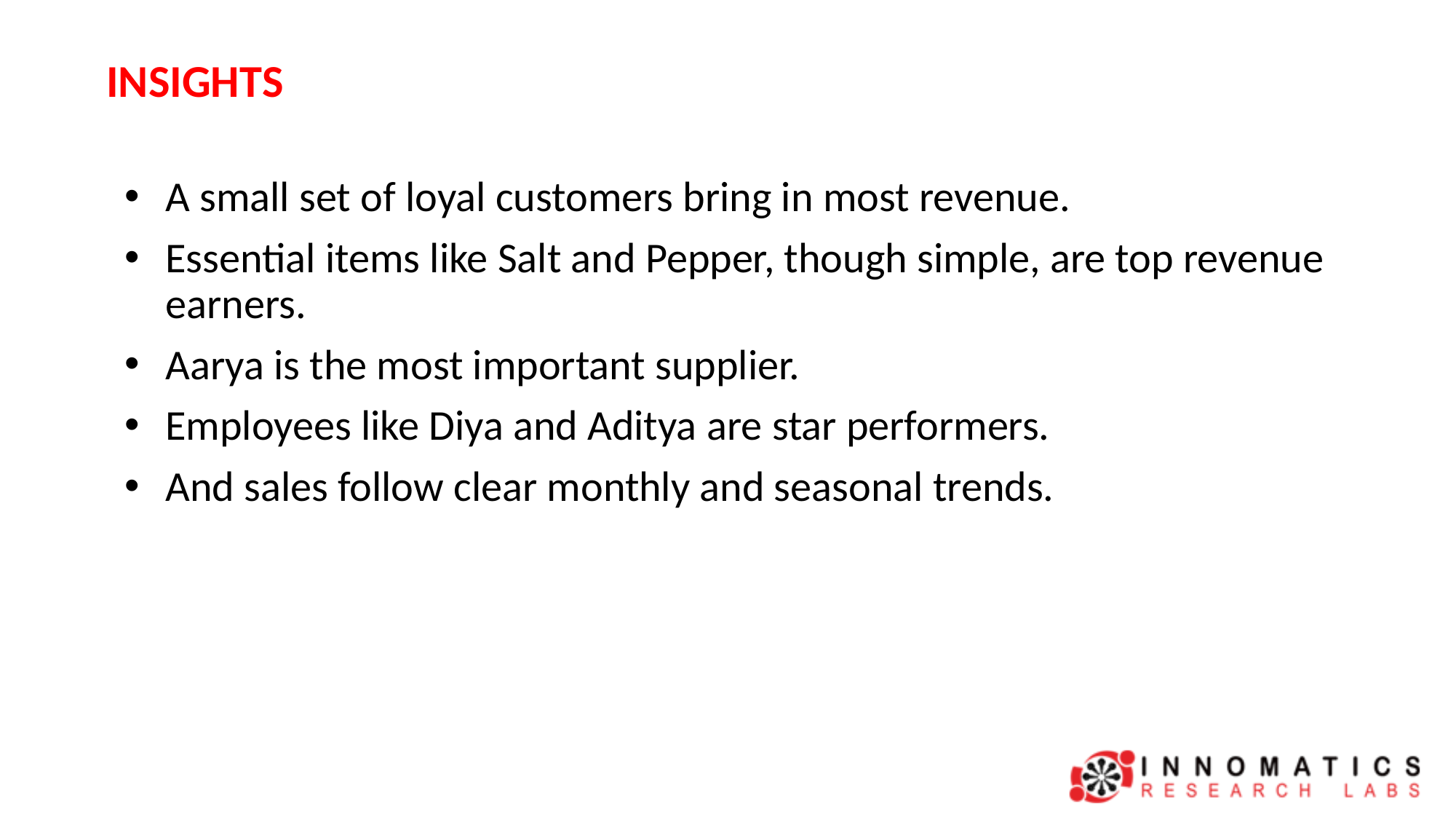

# INSIGHTS
A small set of loyal customers bring in most revenue.
Essential items like Salt and Pepper, though simple, are top revenue earners.
Aarya is the most important supplier.
Employees like Diya and Aditya are star performers.
And sales follow clear monthly and seasonal trends.